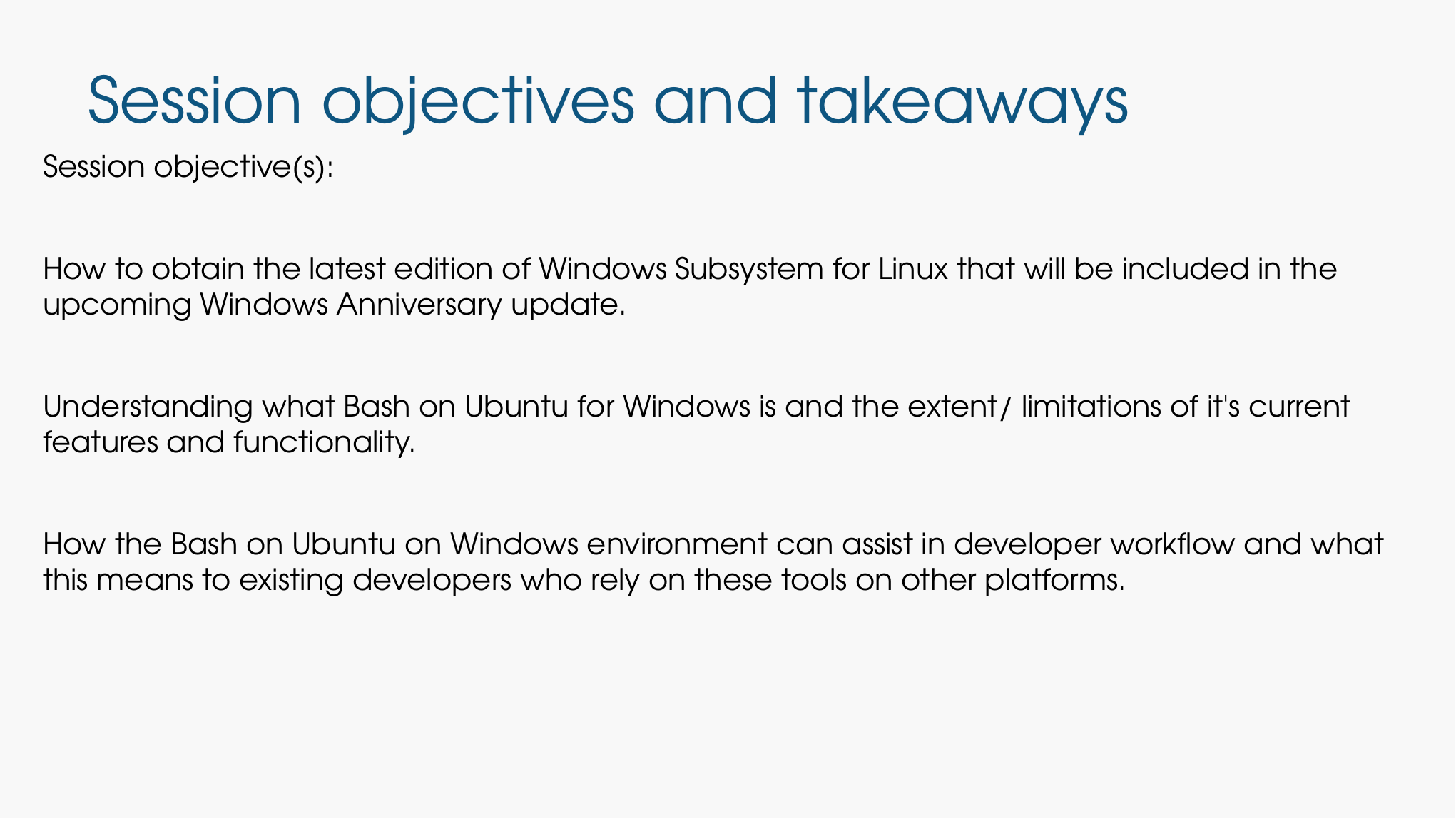

# Session objectives and takeaways
Session objective(s):

How to obtain the latest edition of Windows Subsystem for Linux that will be included in the upcoming Windows Anniversary update.

Understanding what Bash on Ubuntu for Windows is and the extent/ limitations of it's current features and functionality.

How the Bash on Ubuntu on Windows environment can assist in developer workflow and what this means to existing developers who rely on these tools on other platforms.